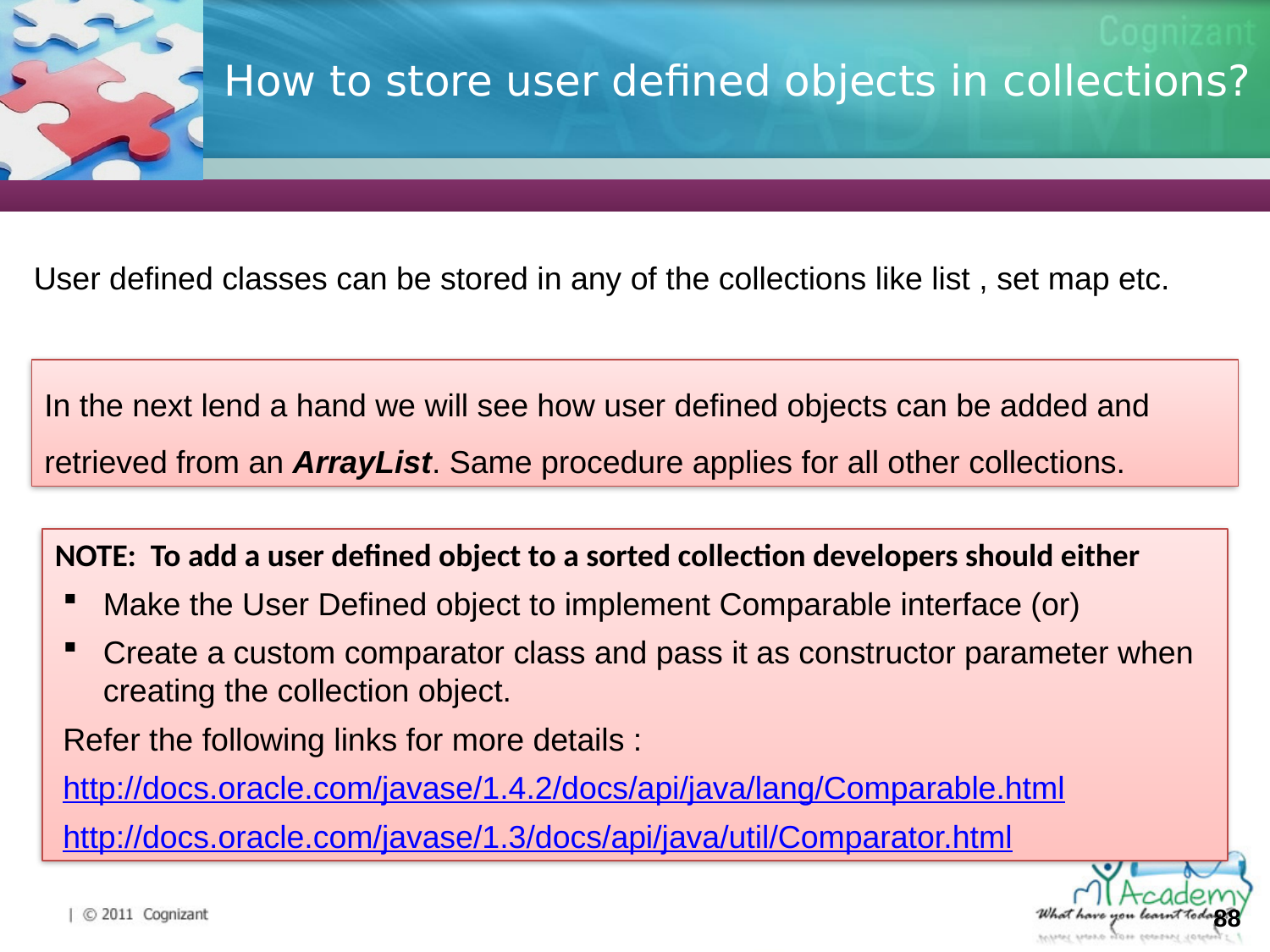

# How to store user defined objects in collections?
User defined classes can be stored in any of the collections like list , set map etc.
In the next lend a hand we will see how user defined objects can be added and retrieved from an ArrayList. Same procedure applies for all other collections.
NOTE:  To add a user defined object to a sorted collection developers should either
Make the User Defined object to implement Comparable interface (or)
Create a custom comparator class and pass it as constructor parameter when creating the collection object.
Refer the following links for more details :
http://docs.oracle.com/javase/1.4.2/docs/api/java/lang/Comparable.html
http://docs.oracle.com/javase/1.3/docs/api/java/util/Comparator.html
88